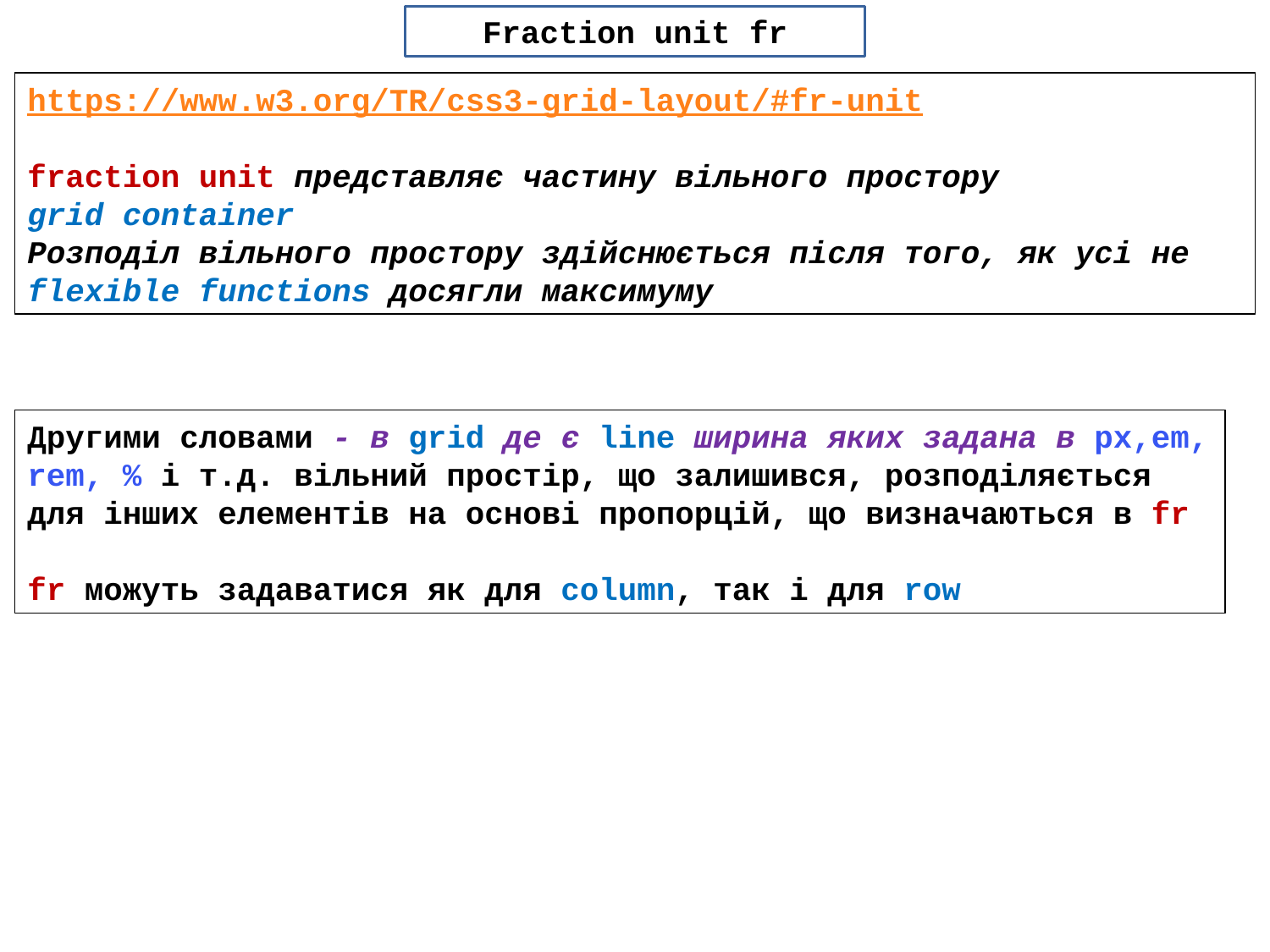

Fraction unit fr
https://www.w3.org/TR/css3-grid-layout/#fr-unit

fraction unit представляє частину вільного простору
grid container
Розподіл вільного простору здійснюється після того, як усі не flexible functions досягли максимуму
Другими словами - в grid де є line ширина яких задана в px,em, rem, % і т.д. вільний простір, що залишився, розподіляється для інших елементів на основі пропорцій, що визначаються в fr

fr можуть задаватися як для column, так і для row